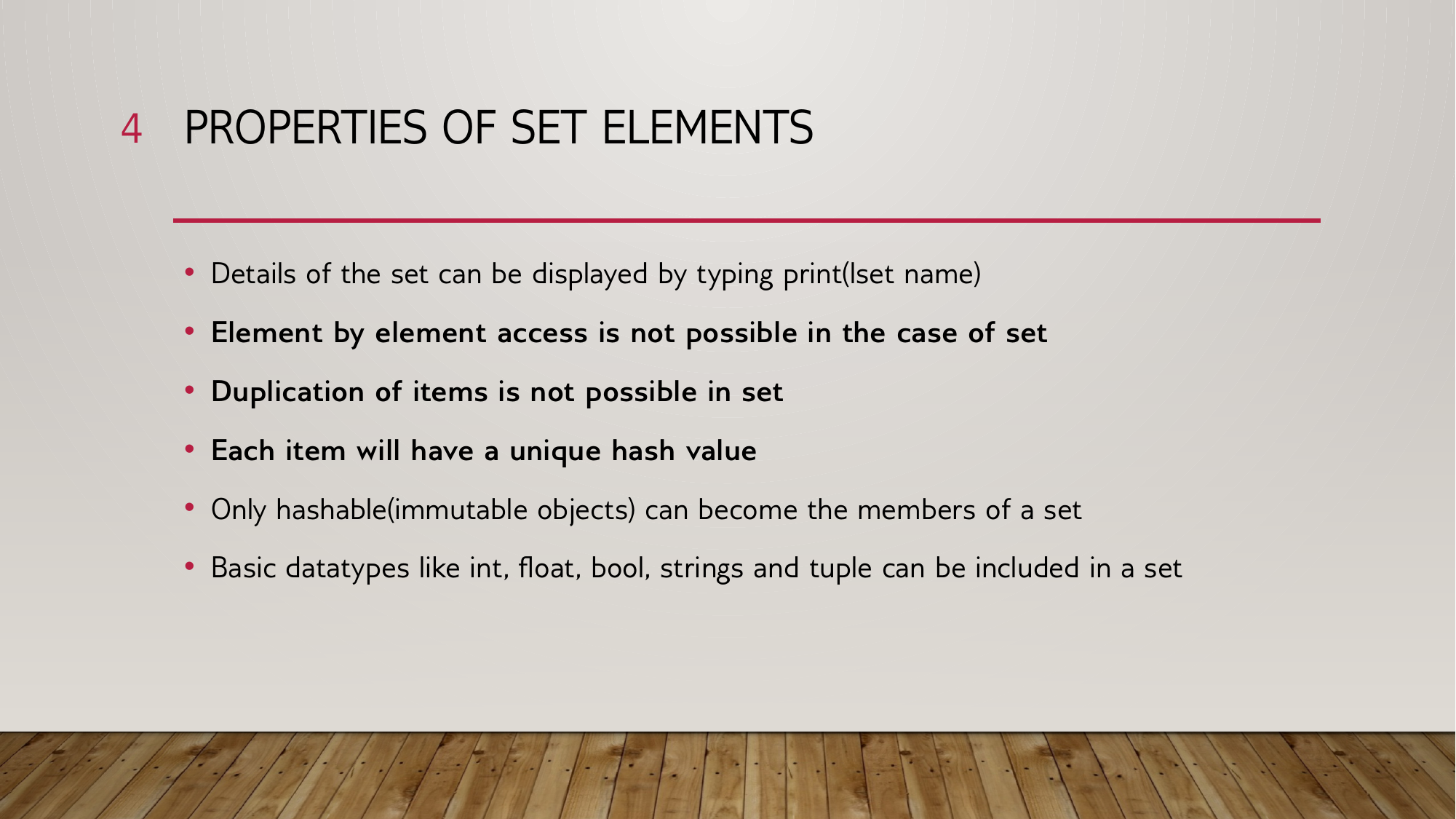

4
# Properties of SET elements
Details of the set can be displayed by typing print(lset name)
Element by element access is not possible in the case of set
Duplication of items is not possible in set
Each item will have a unique hash value
Only hashable(immutable objects) can become the members of a set
Basic datatypes like int, float, bool, strings and tuple can be included in a set